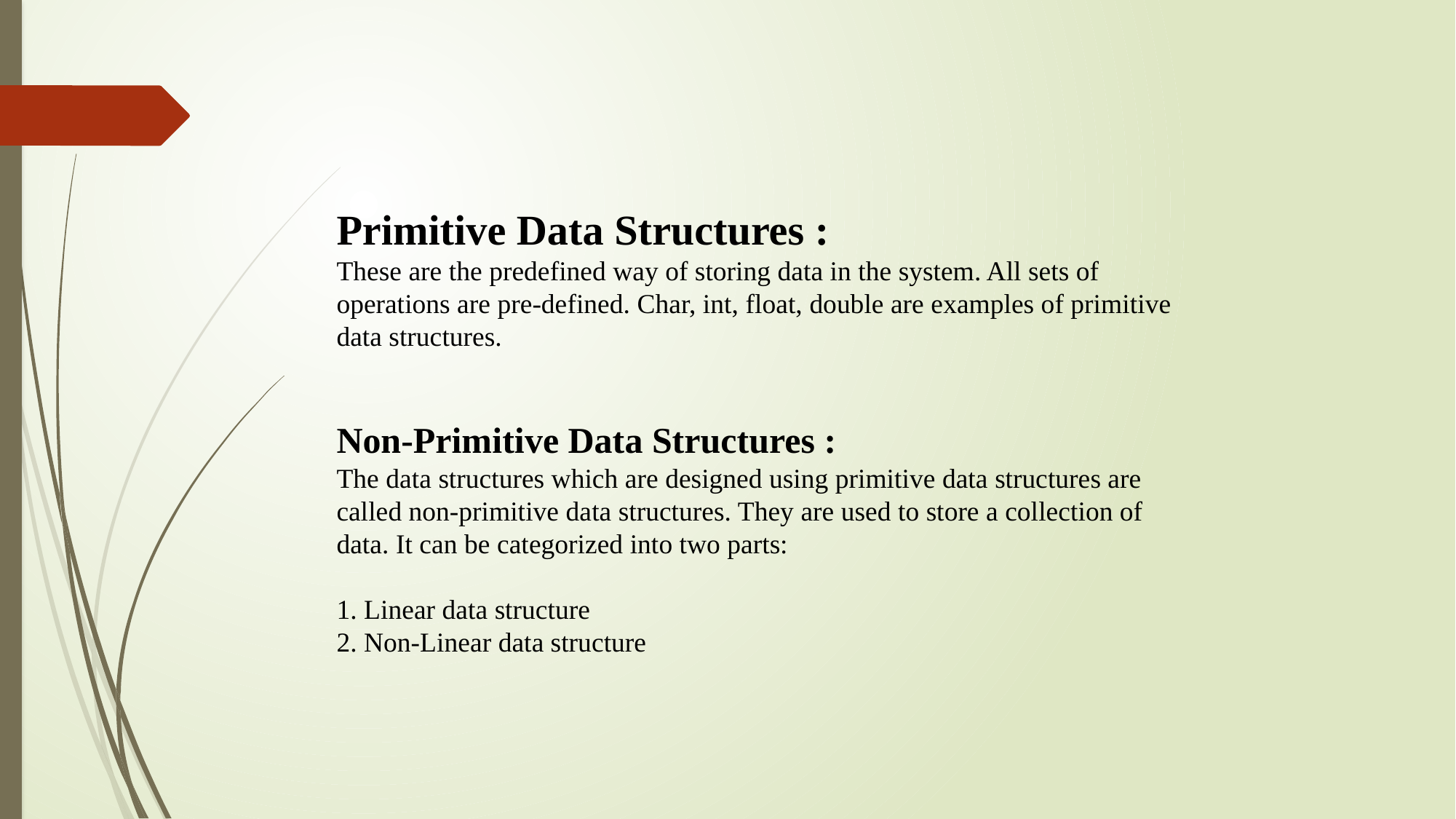

Primitive Data Structures :
These are the predefined way of storing data in the system. All sets of operations are pre-defined. Char, int, float, double are examples of primitive data structures.

Non-Primitive Data Structures :
The data structures which are designed using primitive data structures are called non-primitive data structures. They are used to store a collection of data. It can be categorized into two parts:

1. Linear data structure
2. Non-Linear data structure